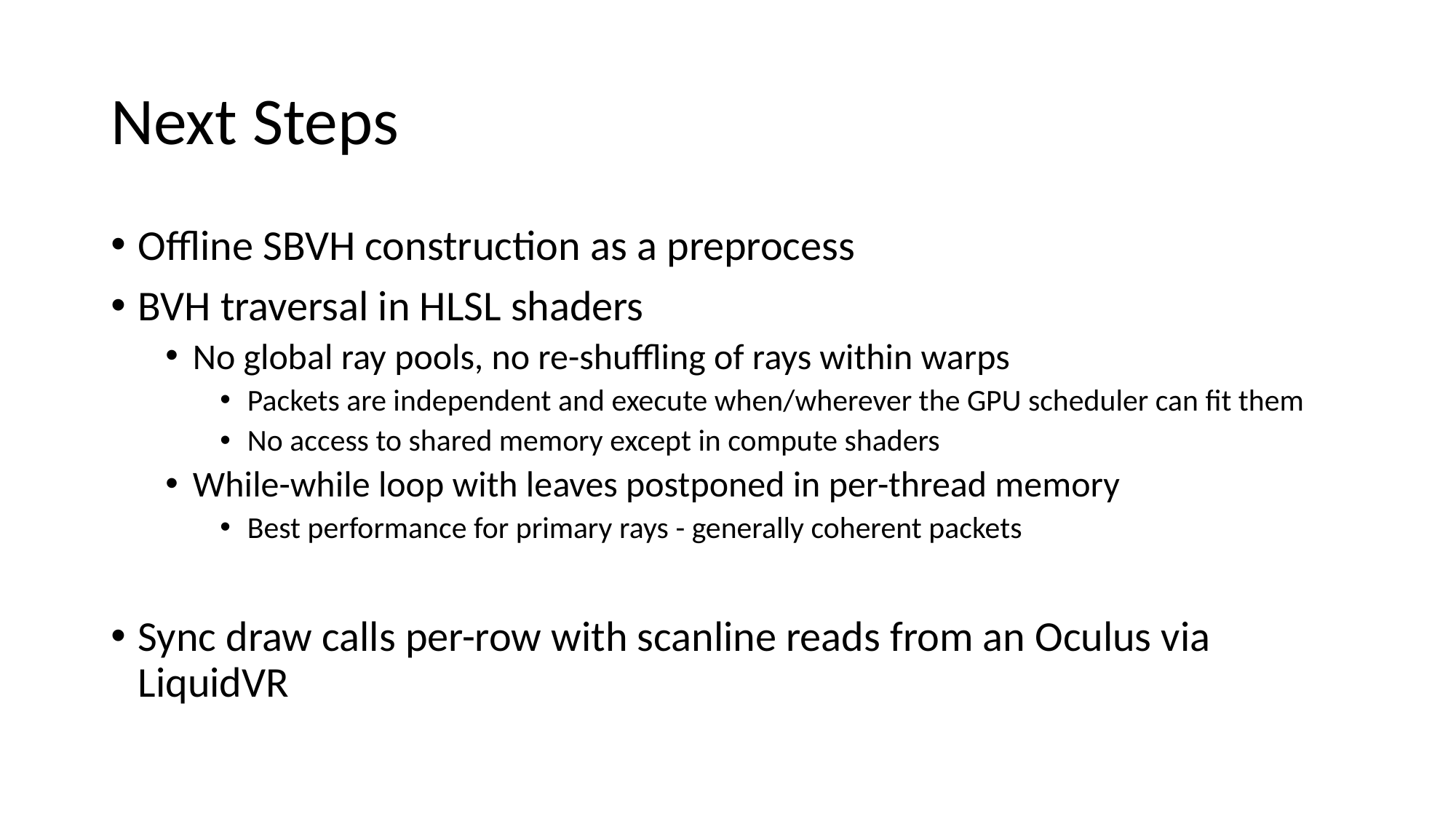

# Next Steps
Offline SBVH construction as a preprocess
BVH traversal in HLSL shaders
No global ray pools, no re-shuffling of rays within warps
Packets are independent and execute when/wherever the GPU scheduler can fit them
No access to shared memory except in compute shaders
While-while loop with leaves postponed in per-thread memory
Best performance for primary rays - generally coherent packets

Sync draw calls per-row with scanline reads from an Oculus via LiquidVR